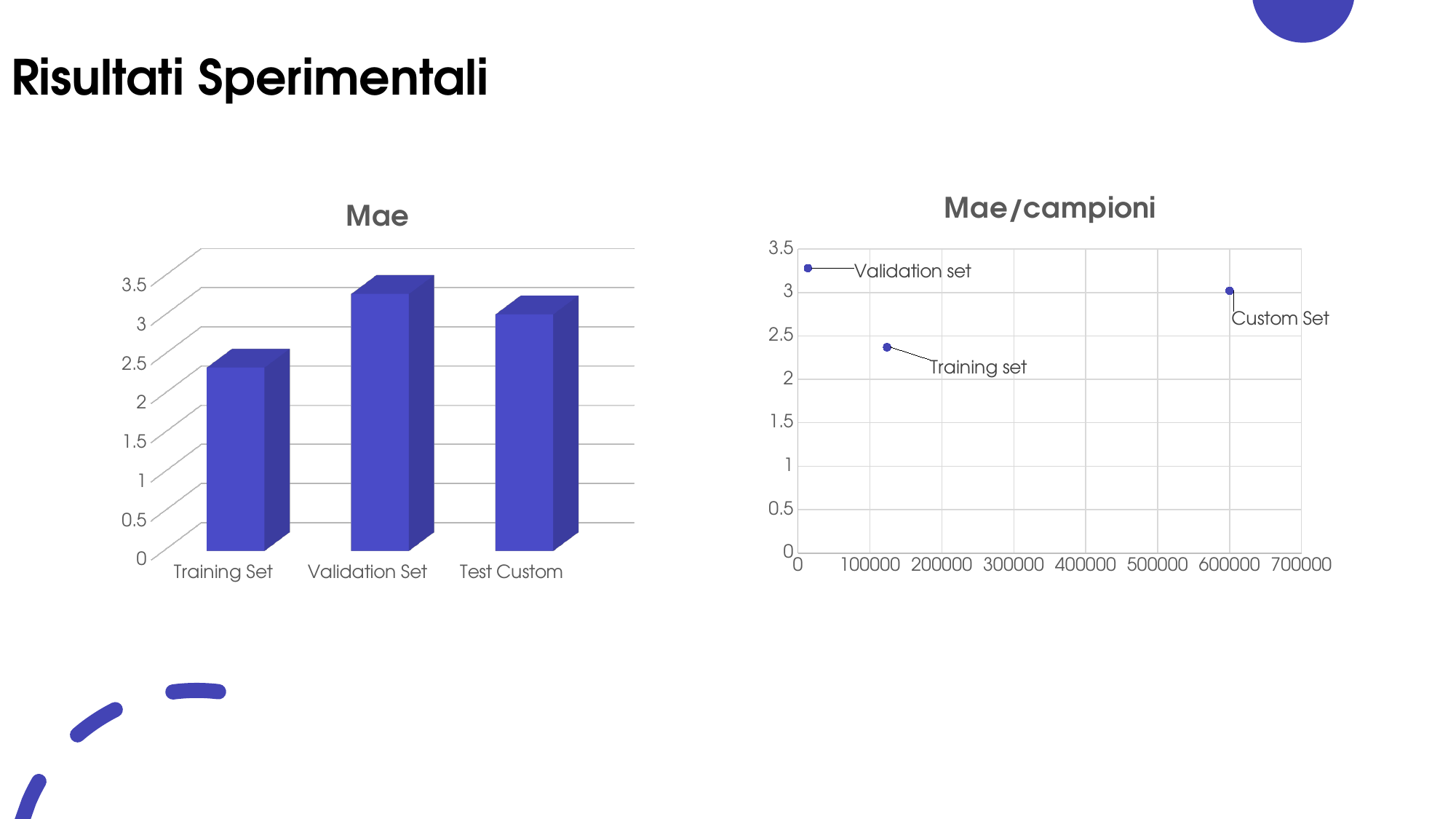

# Risultati Sperimentali

### Chart: Mae/campioni

| Category | Valori Y |
|---|---|

[unsupported chart]